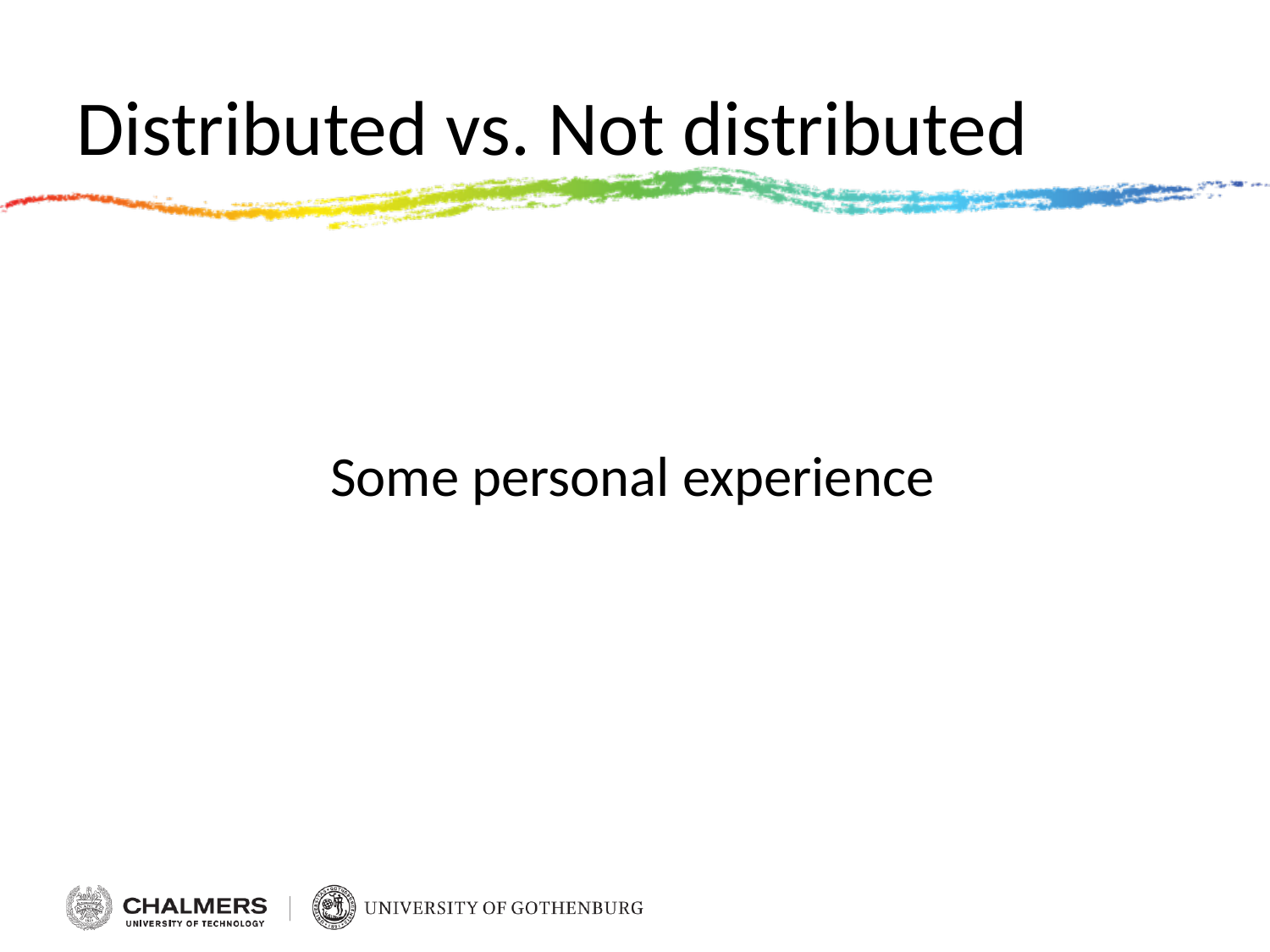

# Distributed vs. Not distributed
Some personal experience